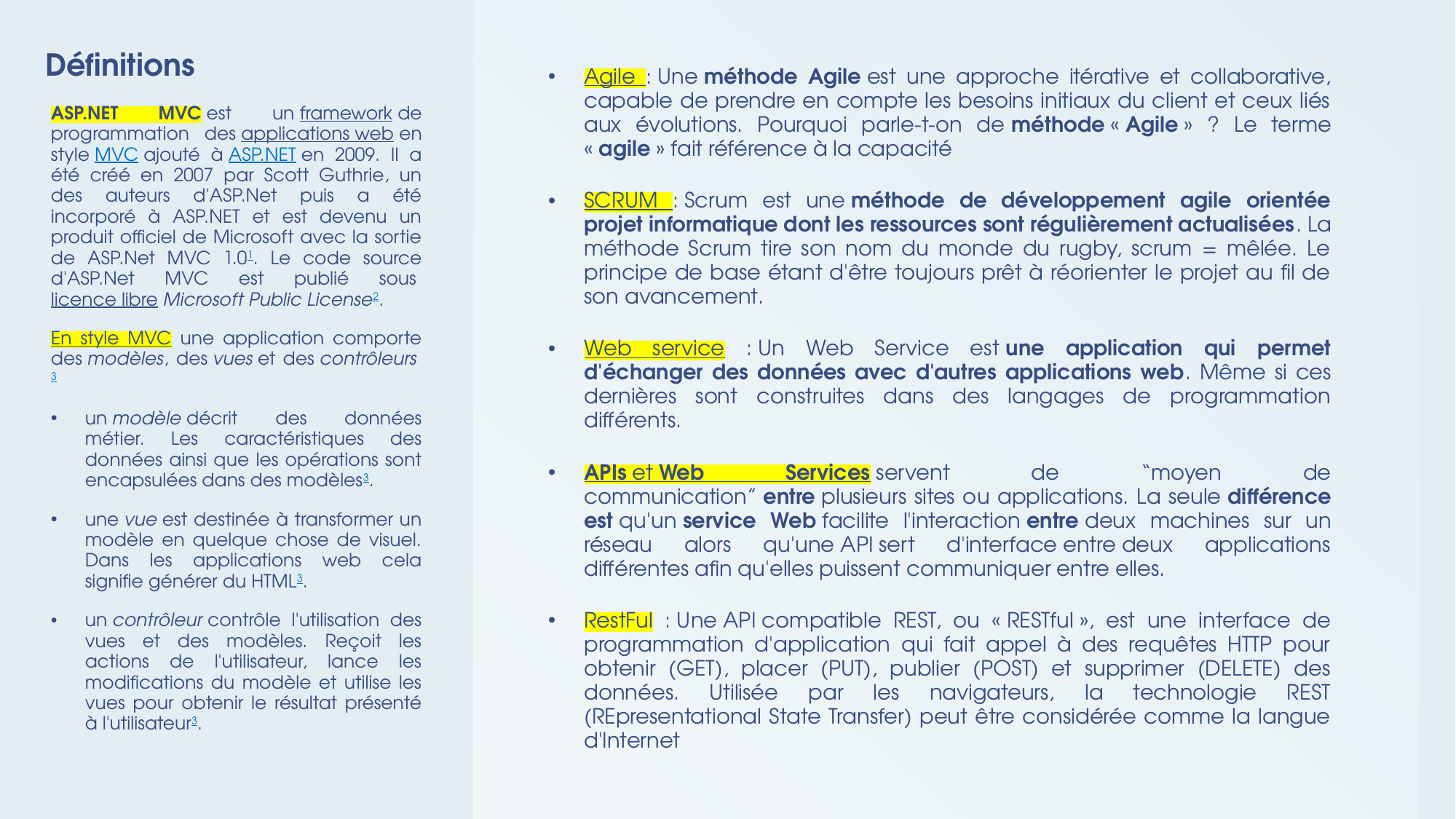

# Définitions
Agile : Une méthode Agile est une approche itérative et collaborative, capable de prendre en compte les besoins initiaux du client et ceux liés aux évolutions. Pourquoi parle-t-on de méthode « Agile » ? Le terme « agile » fait référence à la capacité
SCRUM : Scrum est une méthode de développement agile orientée projet informatique dont les ressources sont régulièrement actualisées. La méthode Scrum tire son nom du monde du rugby, scrum = mêlée. Le principe de base étant d'être toujours prêt à réorienter le projet au fil de son avancement.
Web service : Un Web Service est une application qui permet d'échanger des données avec d'autres applications web. Même si ces dernières sont construites dans des langages de programmation différents.
APIs et Web Services servent de “moyen de communication” entre plusieurs sites ou applications. La seule différence est qu'un service Web facilite l'interaction entre deux machines sur un réseau alors qu'une API sert d'interface entre deux applications différentes afin qu'elles puissent communiquer entre elles.
RestFul : Une API compatible REST, ou « RESTful », est une interface de programmation d'application qui fait appel à des requêtes HTTP pour obtenir (GET), placer (PUT), publier (POST) et supprimer (DELETE) des données. Utilisée par les navigateurs, la technologie REST (REpresentational State Transfer) peut être considérée comme la langue d'Internet
ASP.NET MVC est un framework de programmation des applications web en style MVC ajouté à ASP.NET en 2009. Il a été créé en 2007 par Scott Guthrie, un des auteurs d'ASP.Net puis a été incorporé à ASP.NET et est devenu un produit officiel de Microsoft avec la sortie de ASP.Net MVC 1.01. Le code source d'ASP.Net MVC est publié sous licence libre Microsoft Public License2.
En style MVC une application comporte des modèles, des vues et des contrôleurs 3
un modèle décrit des données métier. Les caractéristiques des données ainsi que les opérations sont encapsulées dans des modèles3.
une vue est destinée à transformer un modèle en quelque chose de visuel. Dans les applications web cela signifie générer du HTML3.
un contrôleur contrôle l'utilisation des vues et des modèles. Reçoit les actions de l'utilisateur, lance les modifications du modèle et utilise les vues pour obtenir le résultat présenté à l'utilisateur3.